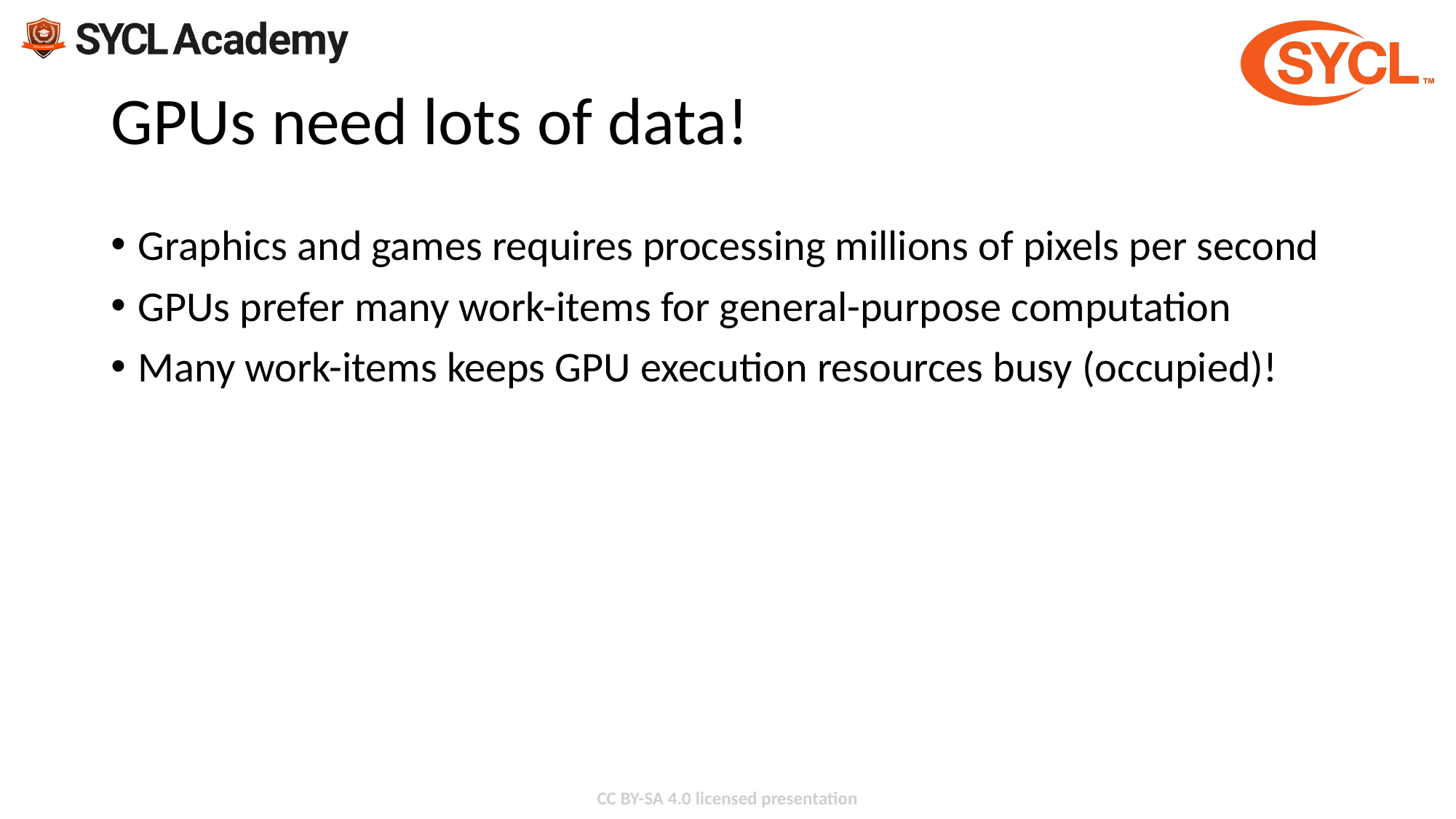

# GPUs need lots of data!
Graphics and games requires processing millions of pixels per second
GPUs prefer many work-items for general-purpose computation
Many work-items keeps GPU execution resources busy (occupied)!